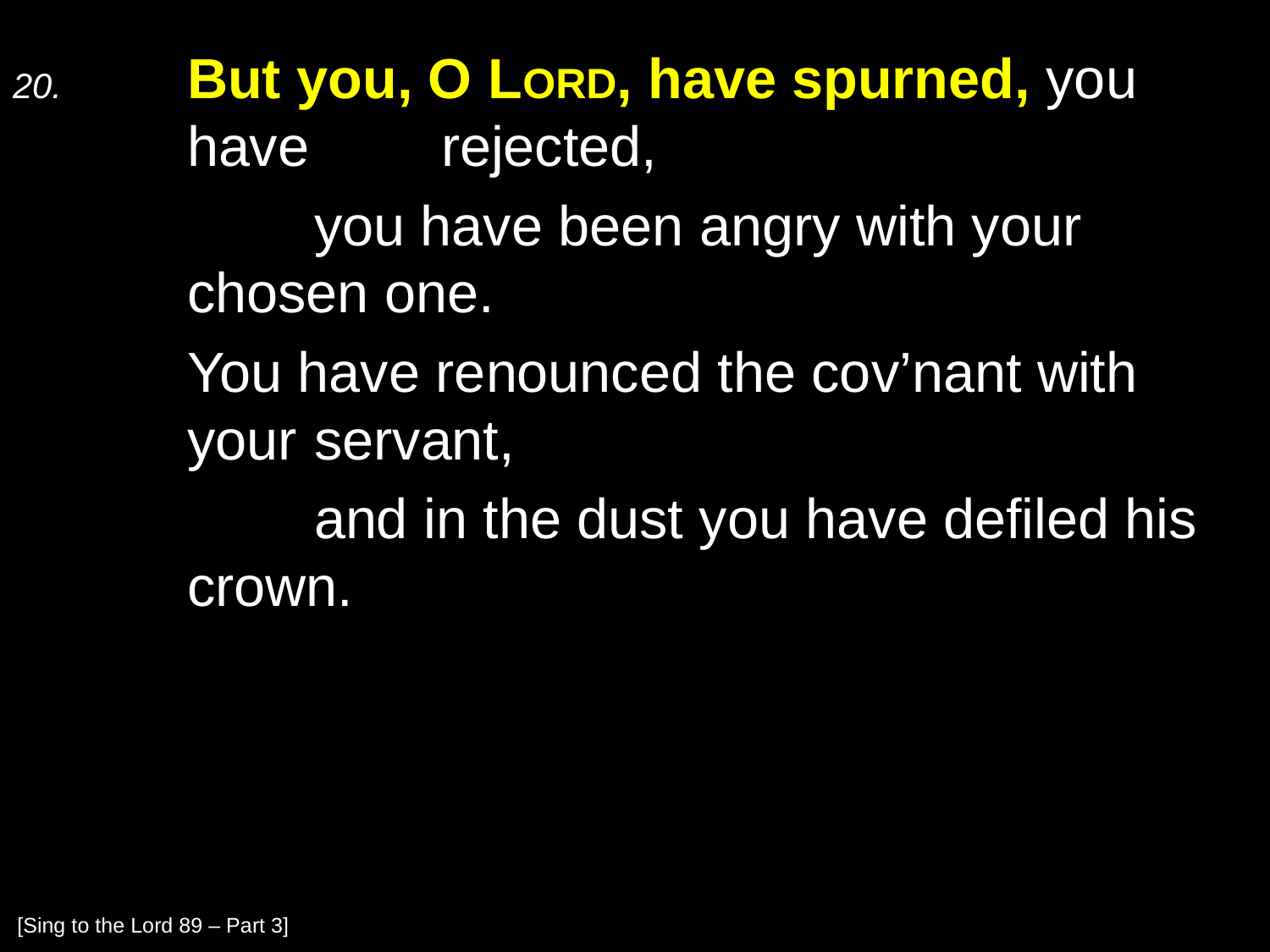

20.	But you, O Lord, have spurned, you have 	rejected,
		you have been angry with your chosen one.
	You have renounced the cov’nant with your 	servant,
		and in the dust you have defiled his crown.
[Sing to the Lord 89 – Part 3]